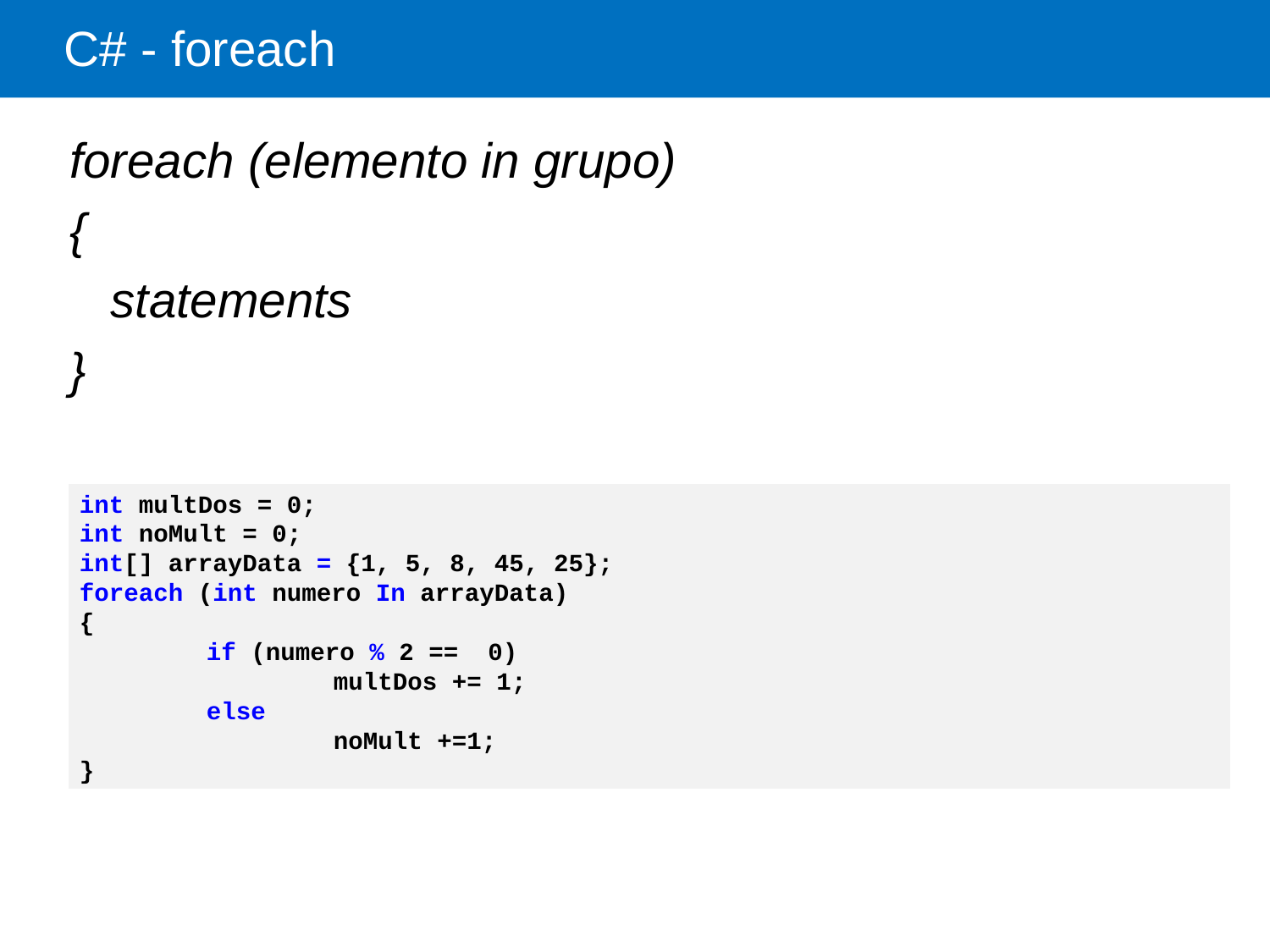

# C# - foreach
foreach (elemento in grupo)
{
   statements
}
int multDos = 0;
int noMult = 0;
int[] arrayData = {1, 5, 8, 45, 25};
foreach (int numero In arrayData)
{
	if (numero % 2 ==  0)
		multDos += 1;
	else
		noMult +=1;
}